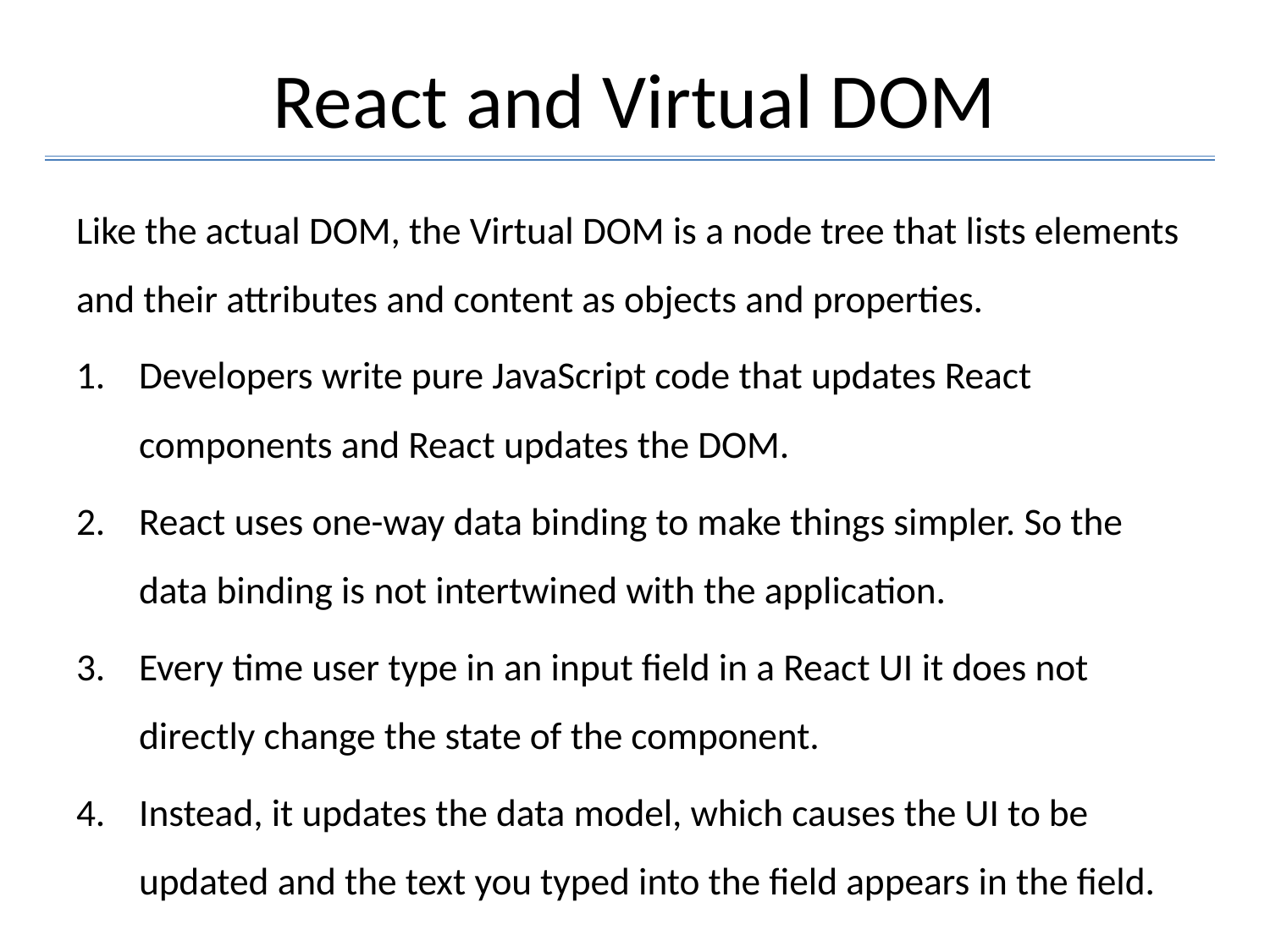

# React and Virtual DOM
Like the actual DOM, the Virtual DOM is a node tree that lists elements and their attributes and content as objects and properties.
Developers write pure JavaScript code that updates React components and React updates the DOM.
React uses one-way data binding to make things simpler. So the data binding is not intertwined with the application.
Every time user type in an input field in a React UI it does not directly change the state of the component.
Instead, it updates the data model, which causes the UI to be updated and the text you typed into the field appears in the field.